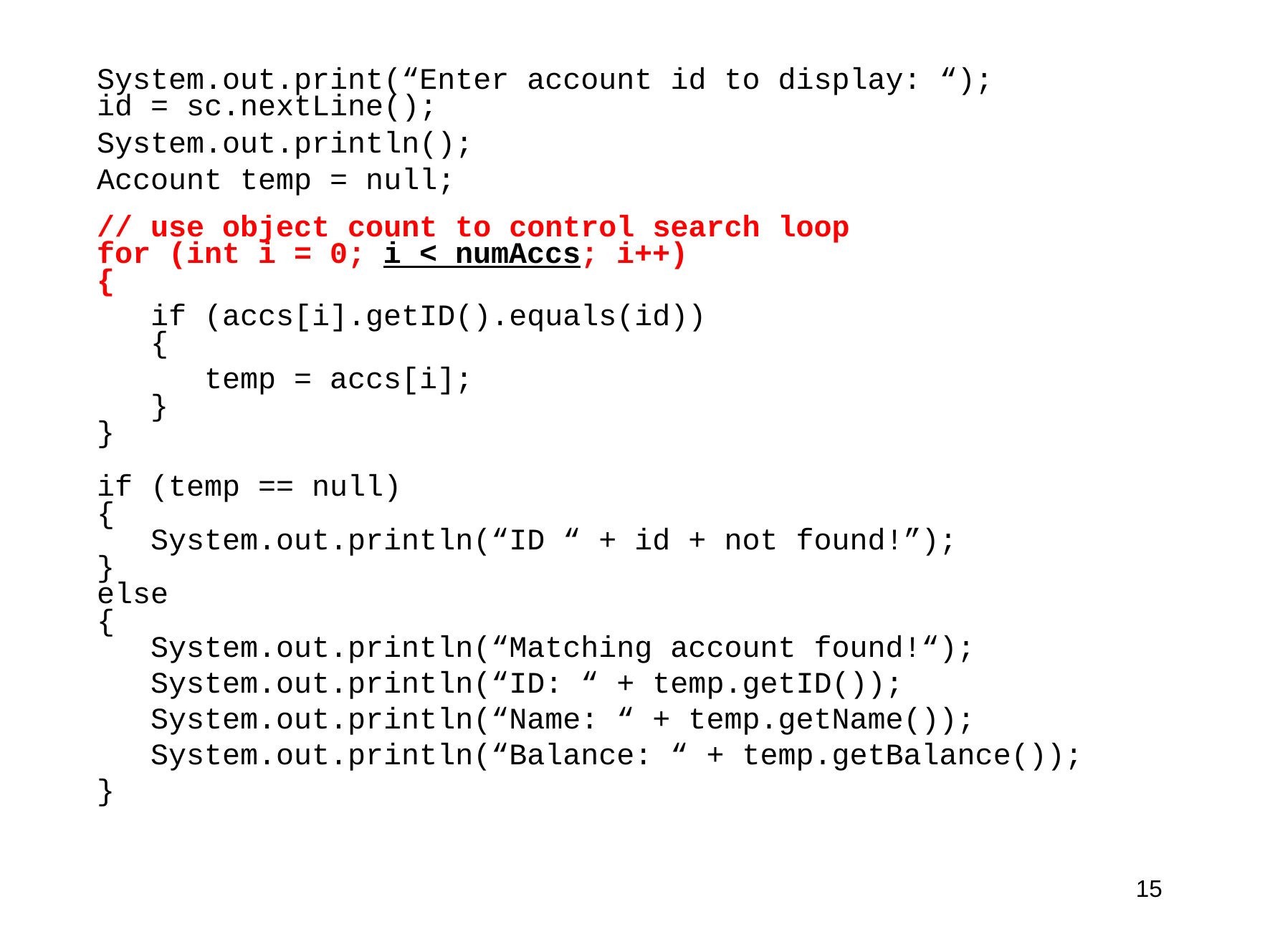

System.out.print(“Enter account id to display: “);
id = sc.nextLine();
System.out.println();
Account temp = null;
// use object count to control search loop
for (int i = 0; i < numAccs; i++)
{
   if (accs[i].getID().equals(id))
   {
      temp = accs[i];
   }
}

if (temp == null)
{
   System.out.println(“ID “ + id + not found!”);
}
else
{
   System.out.println(“Matching account found!“);
   System.out.println(“ID: “ + temp.getID());
   System.out.println(“Name: “ + temp.getName());
   System.out.println(“Balance: “ + temp.getBalance());
}
15